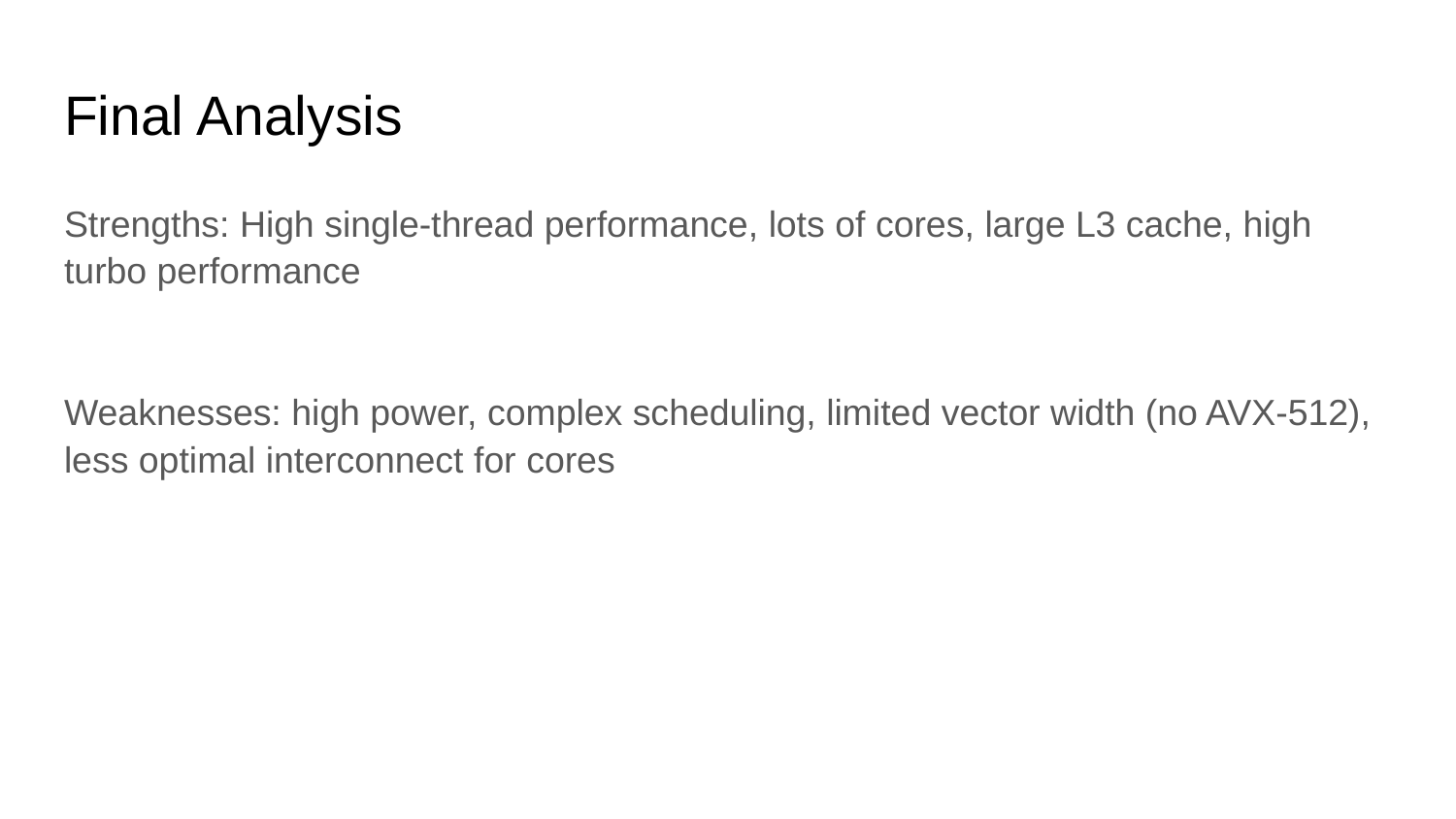

# Final Analysis
Strengths: High single-thread performance, lots of cores, large L3 cache, high turbo performance

Weaknesses: high power, complex scheduling, limited vector width (no AVX-512), less optimal interconnect for cores